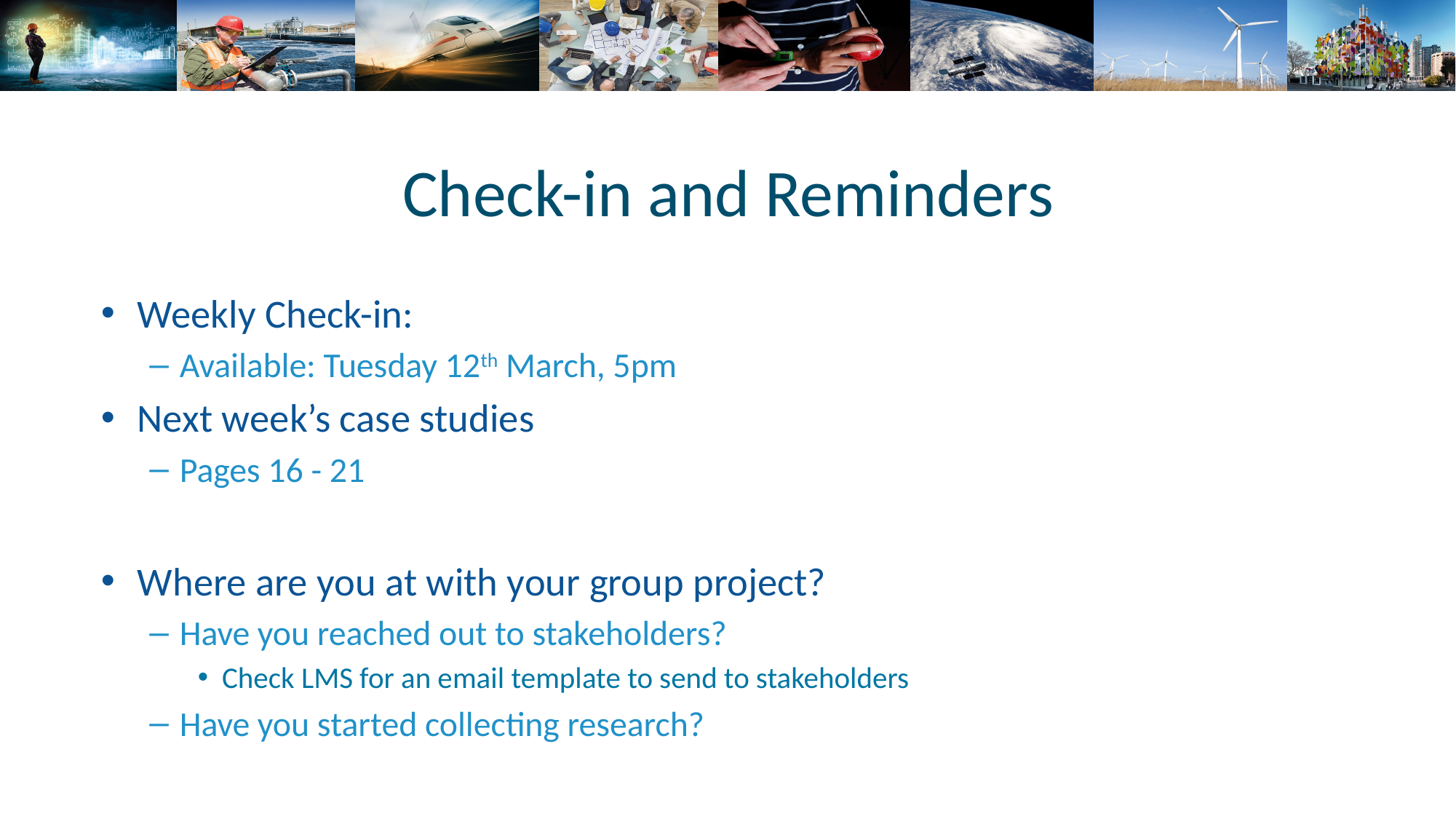

# Check-in and Reminders
Weekly Check-in:
Available: Tuesday 12th March, 5pm
Next week’s case studies
Pages 16 - 21

Where are you at with your group project?
Have you reached out to stakeholders?
Check LMS for an email template to send to stakeholders
Have you started collecting research?